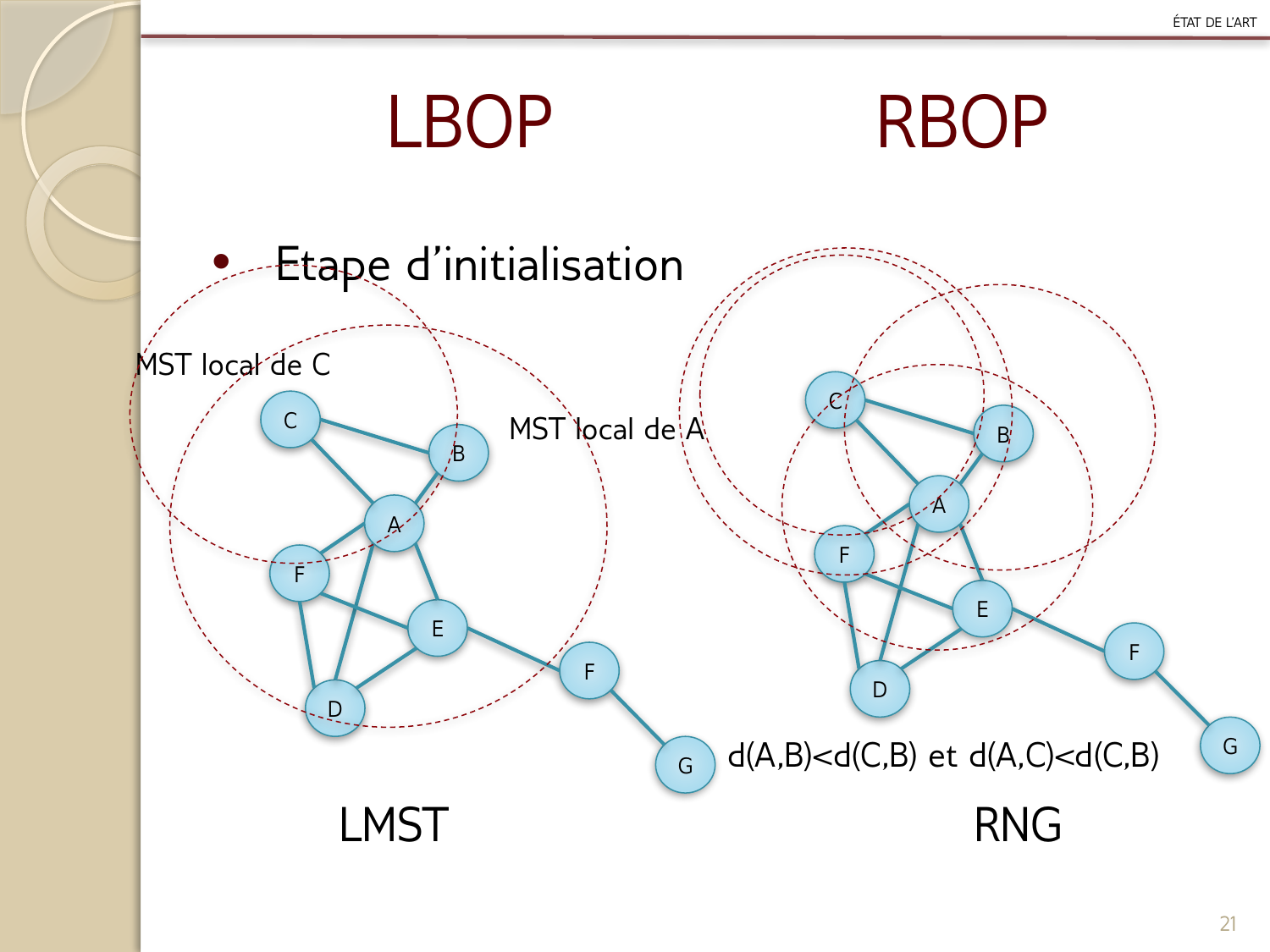

état de l’art
LBOP
RBOP
Etape d’initialisation

	LMST					RNG

MST local de C

C
C
MST local de A
B
B
A
A
F
F
E
E
F
F
D
D
G
d(A,B)<d(C,B) et d(A,C)<d(C,B)
G
21